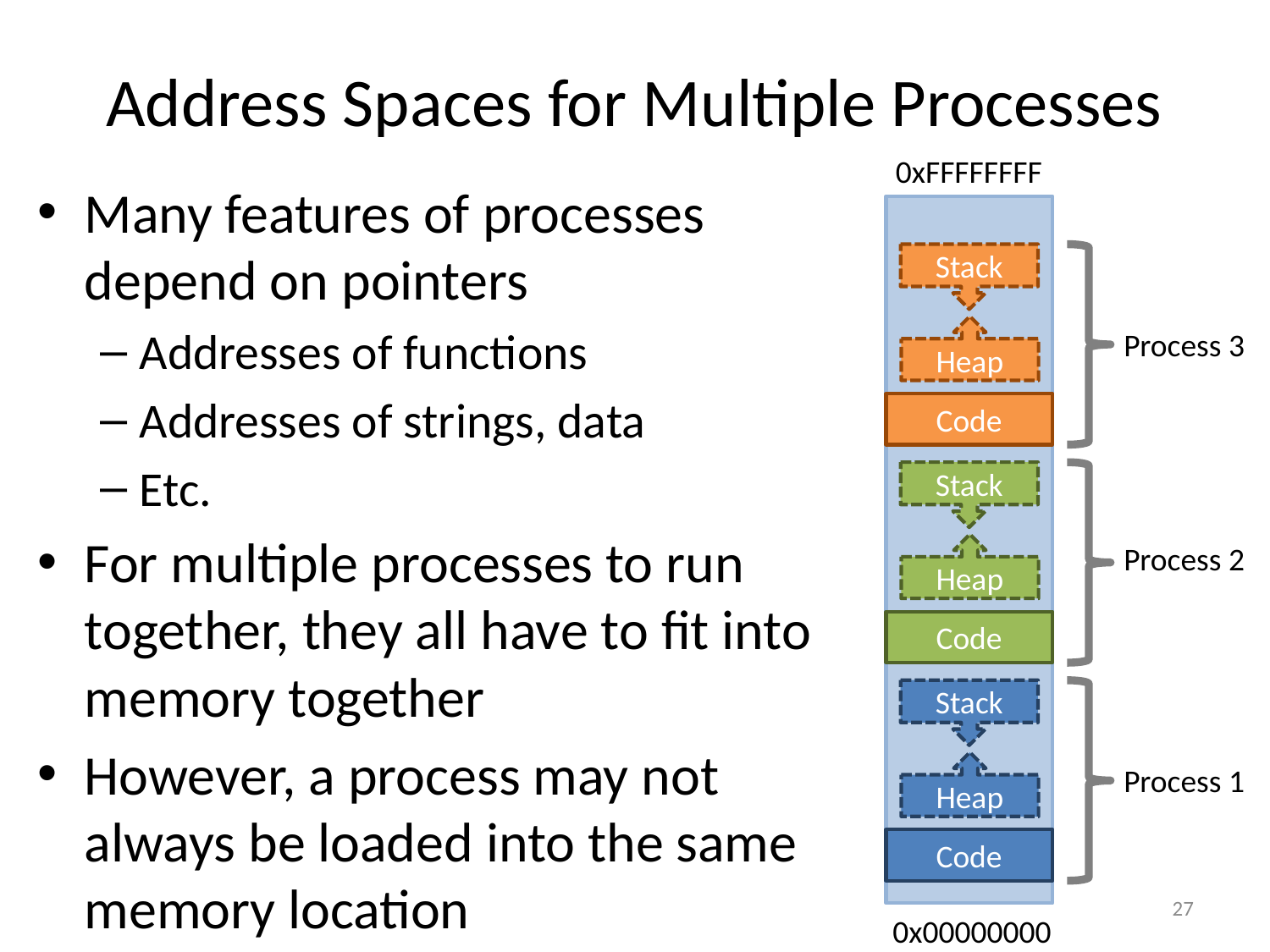

# Address Spaces for Multiple Processes
0xFFFFFFFF
Many features of processes depend on pointers
Addresses of functions
Addresses of strings, data
Etc.
For multiple processes to run together, they all have to fit into memory together
However, a process may not always be loaded into the same memory location

Stack

Heap
Process 3
Code
Stack

Process 2
Heap
Code
Stack

Heap
Process 1
Code
27
0x00000000